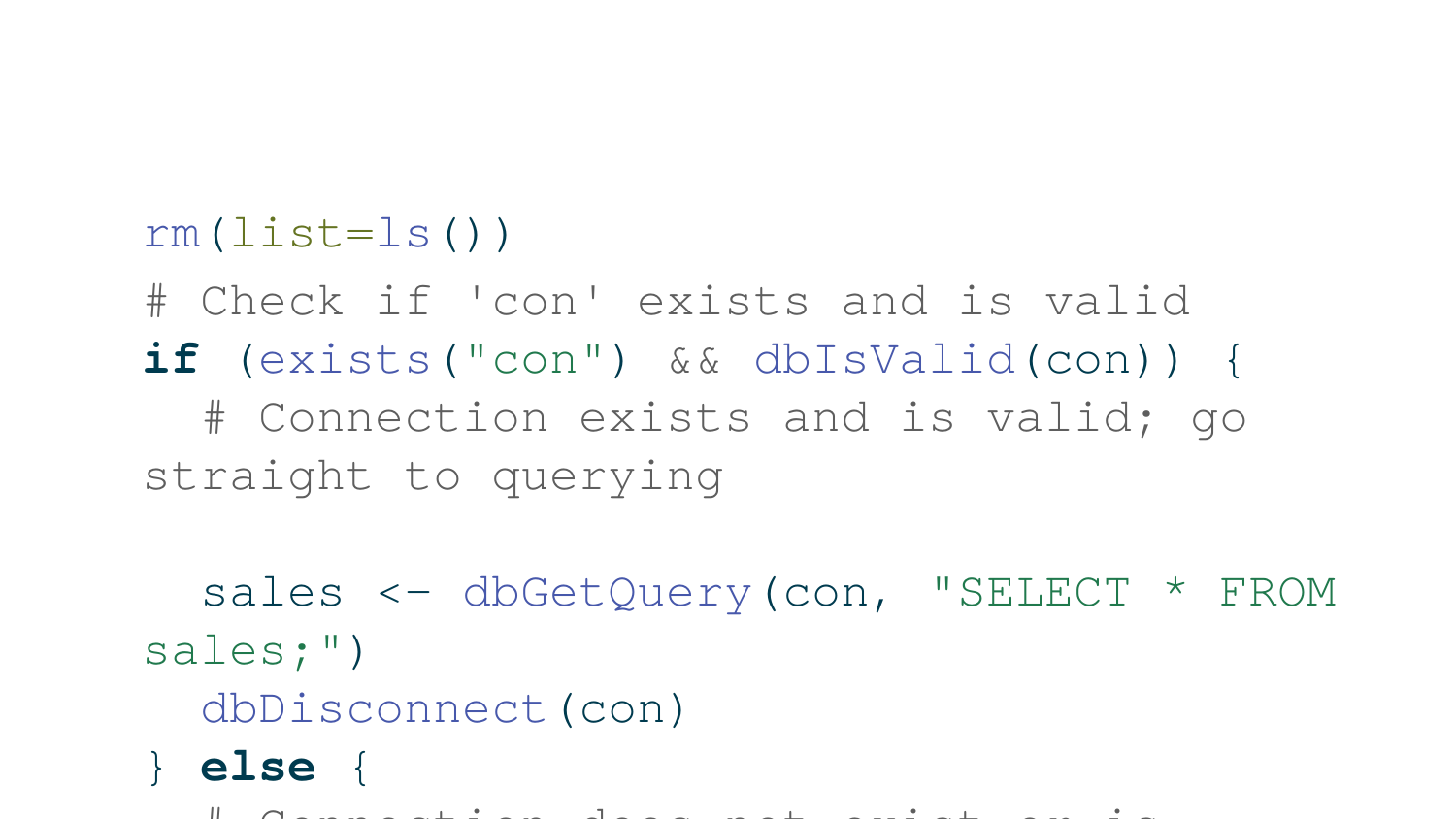

rm(list=ls())
# Check if 'con' exists and is valid if (exists("con") && dbIsValid(con)) { # Connection exists and is valid; go straight to querying sales <- dbGetQuery(con, "SELECT * FROM sales;") dbDisconnect(con) } else { # Connection does not exist or is invalid; establish connection first con <- dbConnect(duckdb(), "./furniture_mart.duckdb") sales <- dbGetQuery(con, "SELECT * FROM sales;") dbDisconnect(con) }